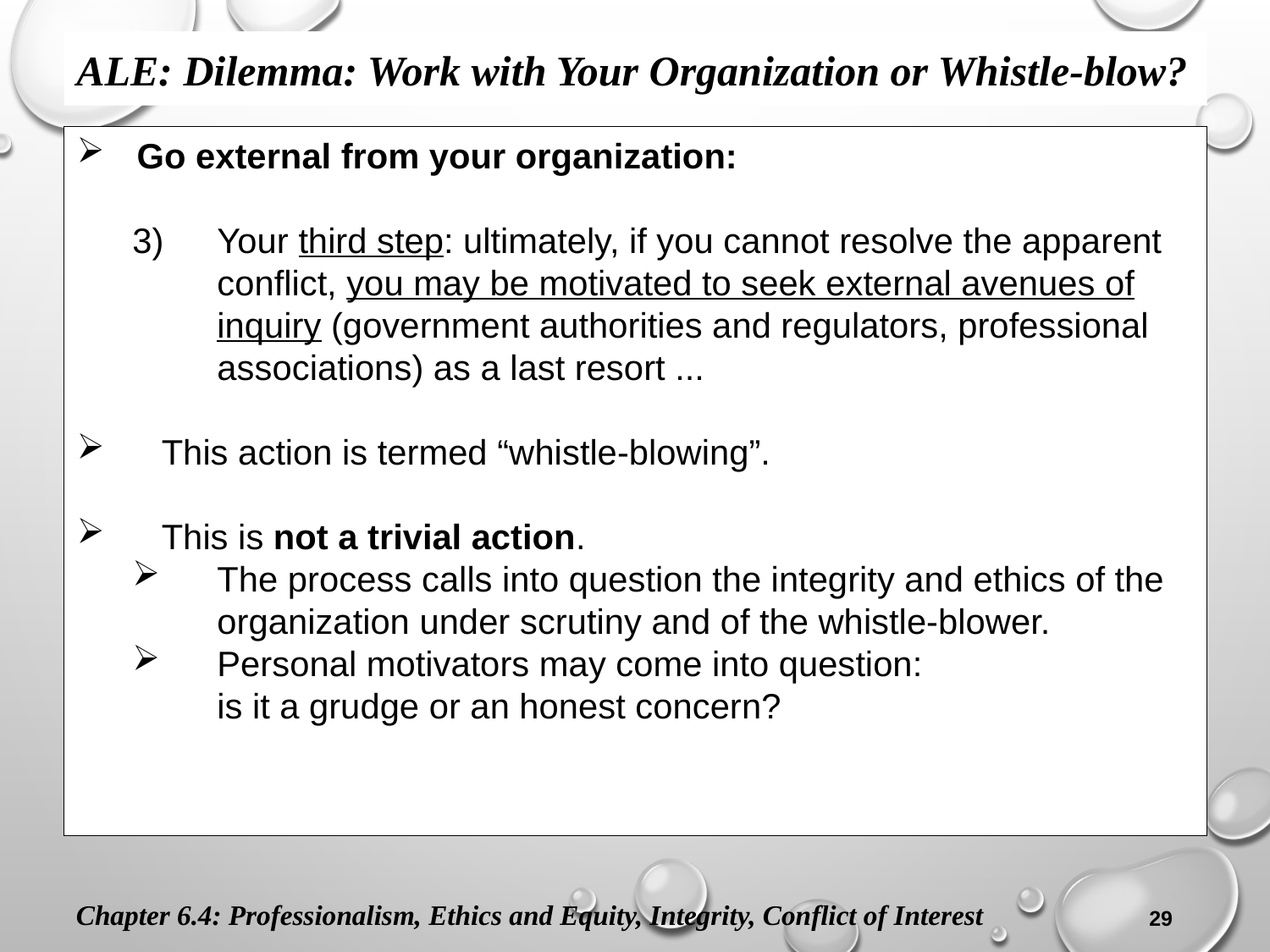

ALE: Dilemma: Work with Your Organization or Whistle-blow?
Go external from your organization:

Your third step: ultimately, if you cannot resolve the apparent conflict, you may be motivated to seek external avenues of inquiry (government authorities and regulators, professional associations) as a last resort ...

This action is termed “whistle-blowing”.

This is not a trivial action.
The process calls into question the integrity and ethics of the organization under scrutiny and of the whistle-blower.
Personal motivators may come into question:
is it a grudge or an honest concern?

Chapter 6.4: Professionalism, Ethics and Equity, Integrity, Conflict of Interest
29